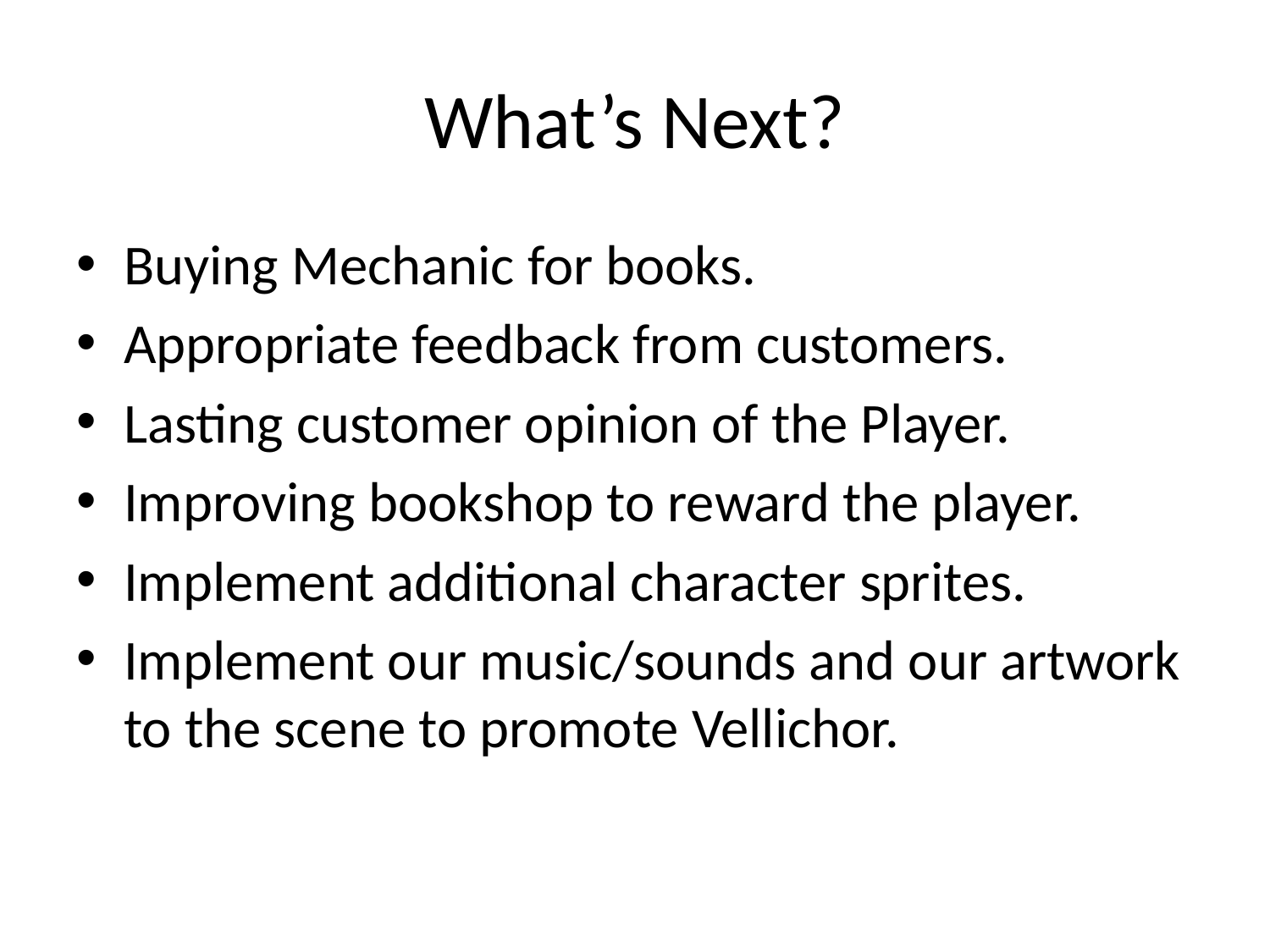

# What’s Next?
Buying Mechanic for books.
Appropriate feedback from customers.
Lasting customer opinion of the Player.
Improving bookshop to reward the player.
Implement additional character sprites.
Implement our music/sounds and our artwork to the scene to promote Vellichor.